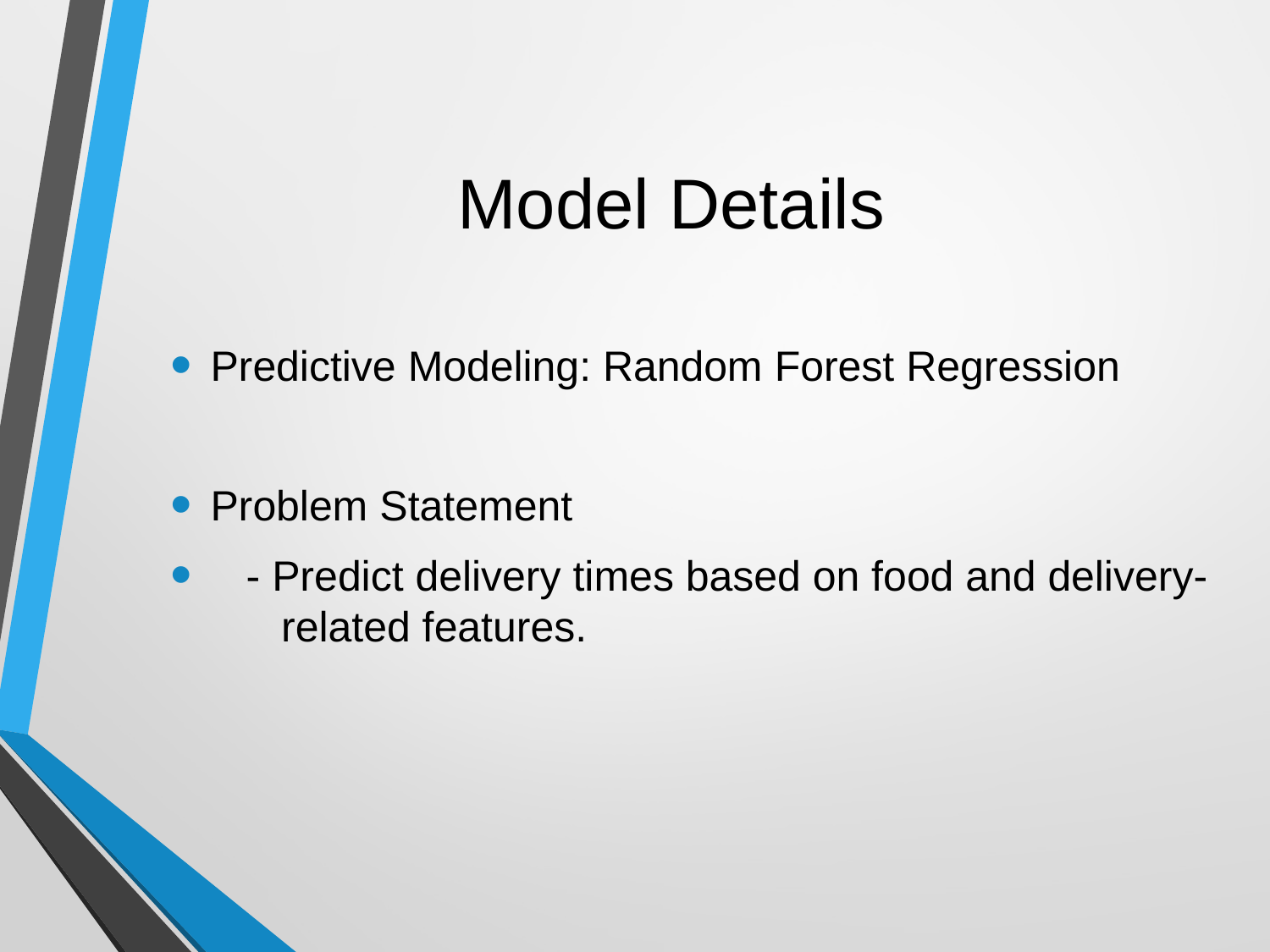

# Model Details
Predictive Modeling: Random Forest Regression

Problem Statement
   - Predict delivery times based on food and delivery-       related features.